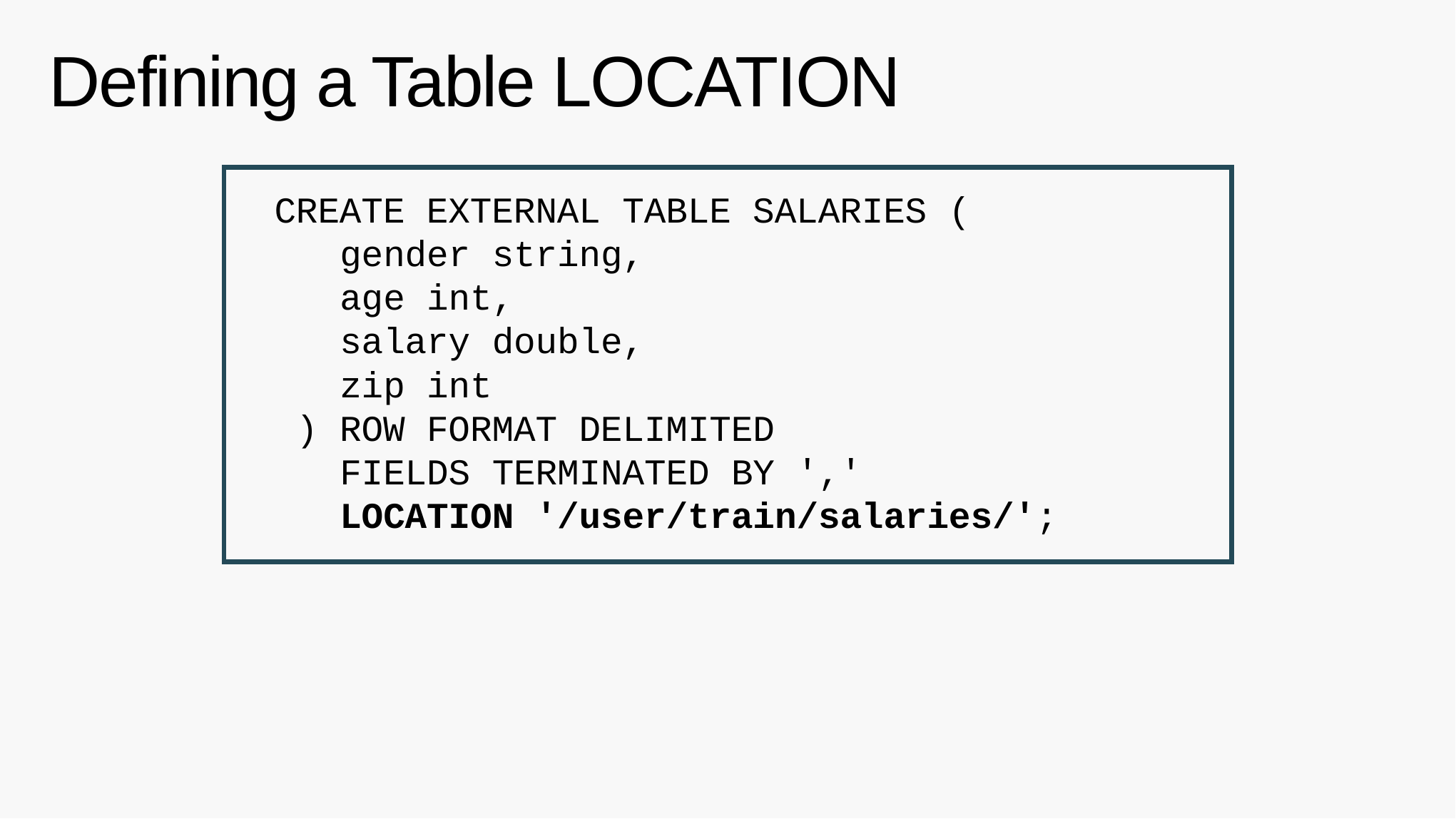

# Defining a Table LOCATION

CREATE EXTERNAL TABLE SALARIES (
   gender string,
   age int,
   salary double,
   zip int
 ) ROW FORMAT DELIMITED
   FIELDS TERMINATED BY ','
   LOCATION '/user/train/salaries/';